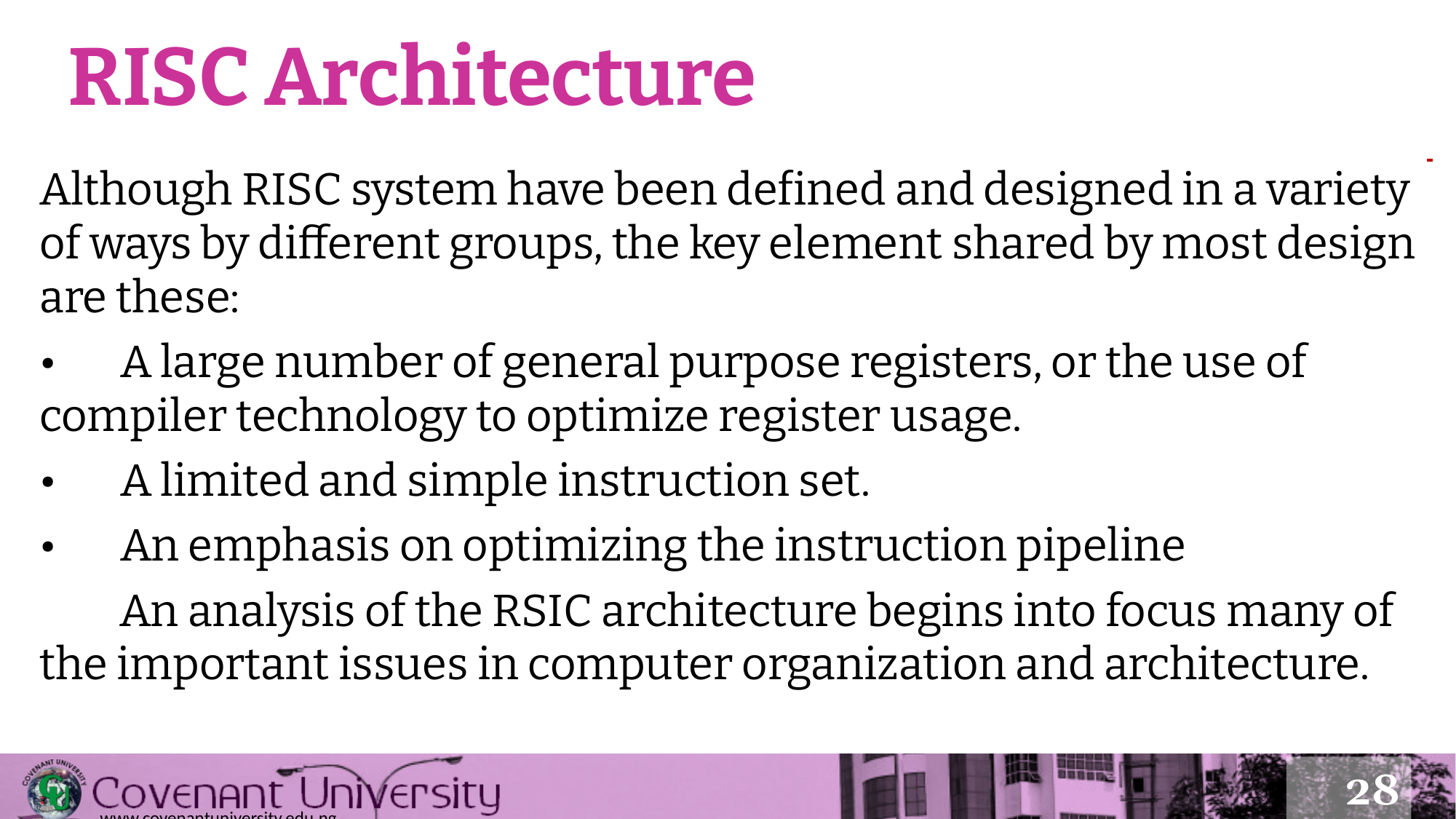

# RISC Architecture
Although RISC system have been defined and designed in a variety of ways by different groups, the key element shared by most design are these:
•	A large number of general purpose registers, or the use of compiler technology to optimize register usage.
•	A limited and simple instruction set.
•	An emphasis on optimizing the instruction pipeline
         An analysis of the RSIC architecture begins into focus many of the important issues in computer organization and architecture.